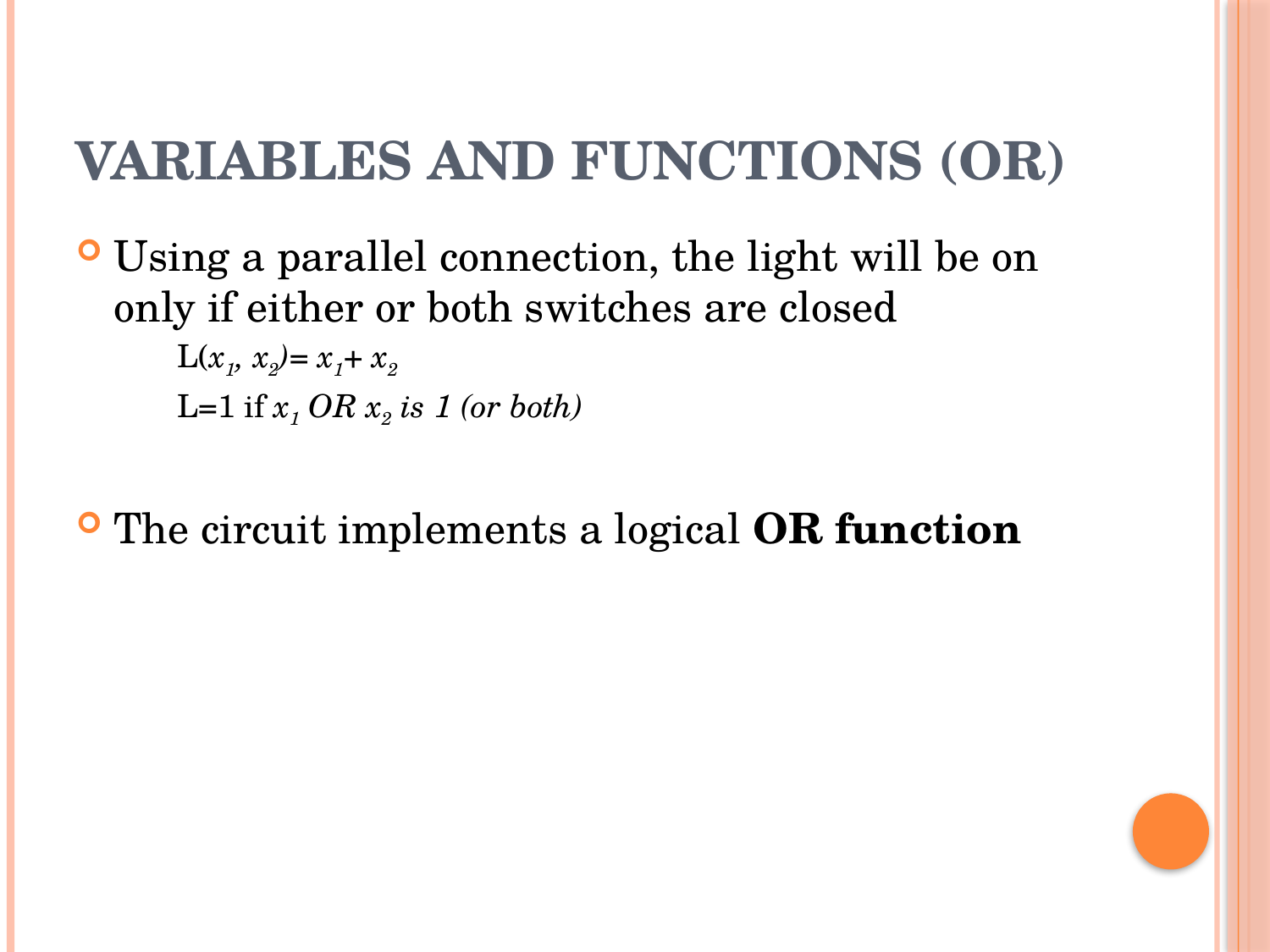

# Variables and functions (OR)
Using a parallel connection, the light will be on only if either or both switches are closed
L(x1, x2)= x1+ x2
L=1 if x1 OR x2 is 1 (or both)

The circuit implements a logical OR function